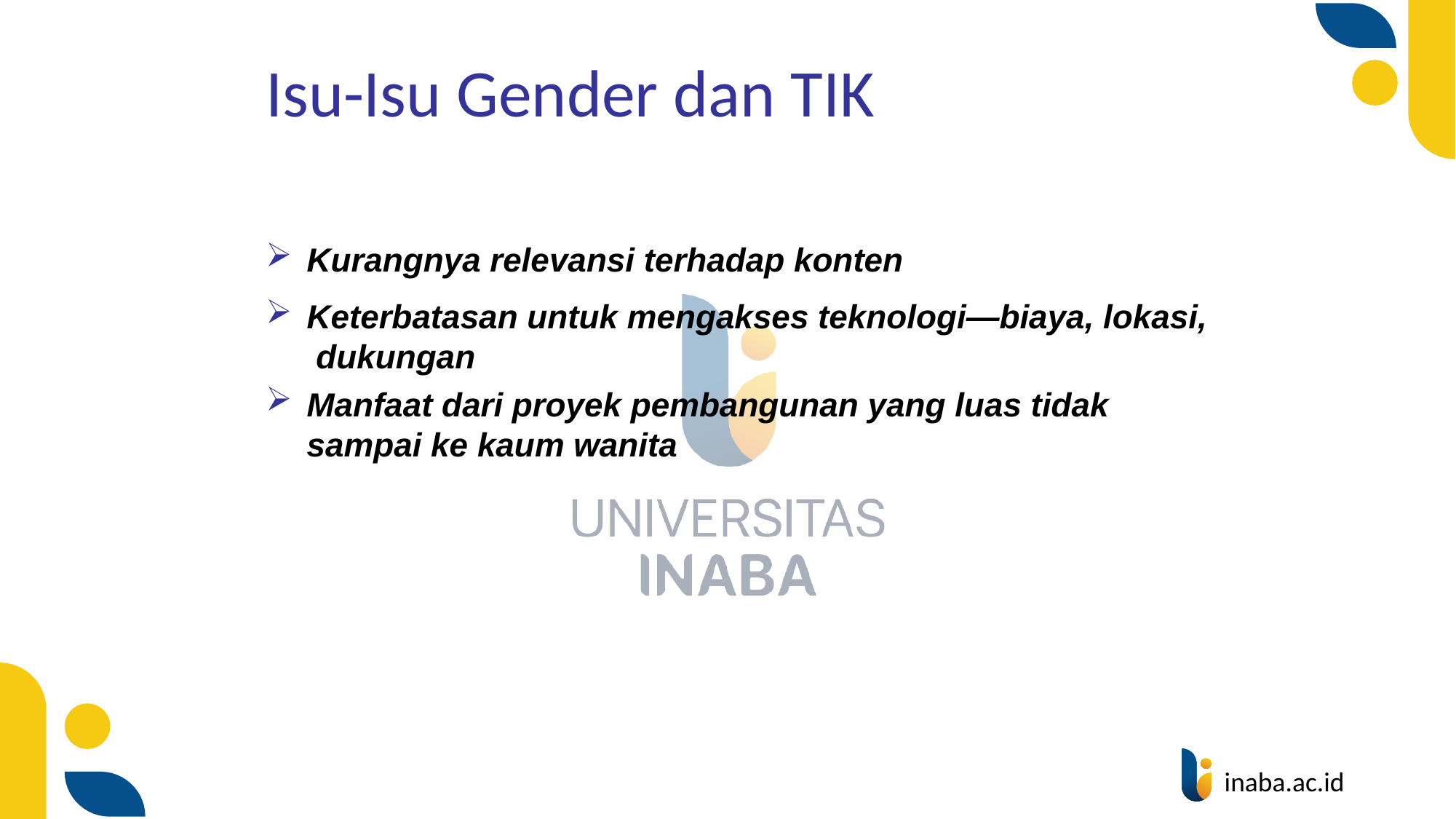

# Isu-Isu Gender dan TIK
Kurangnya relevansi terhadap konten
Keterbatasan untuk mengakses teknologi—biaya, lokasi,  dukungan
Manfaat dari proyek pembangunan yang luas tidak  sampai ke kaum wanita